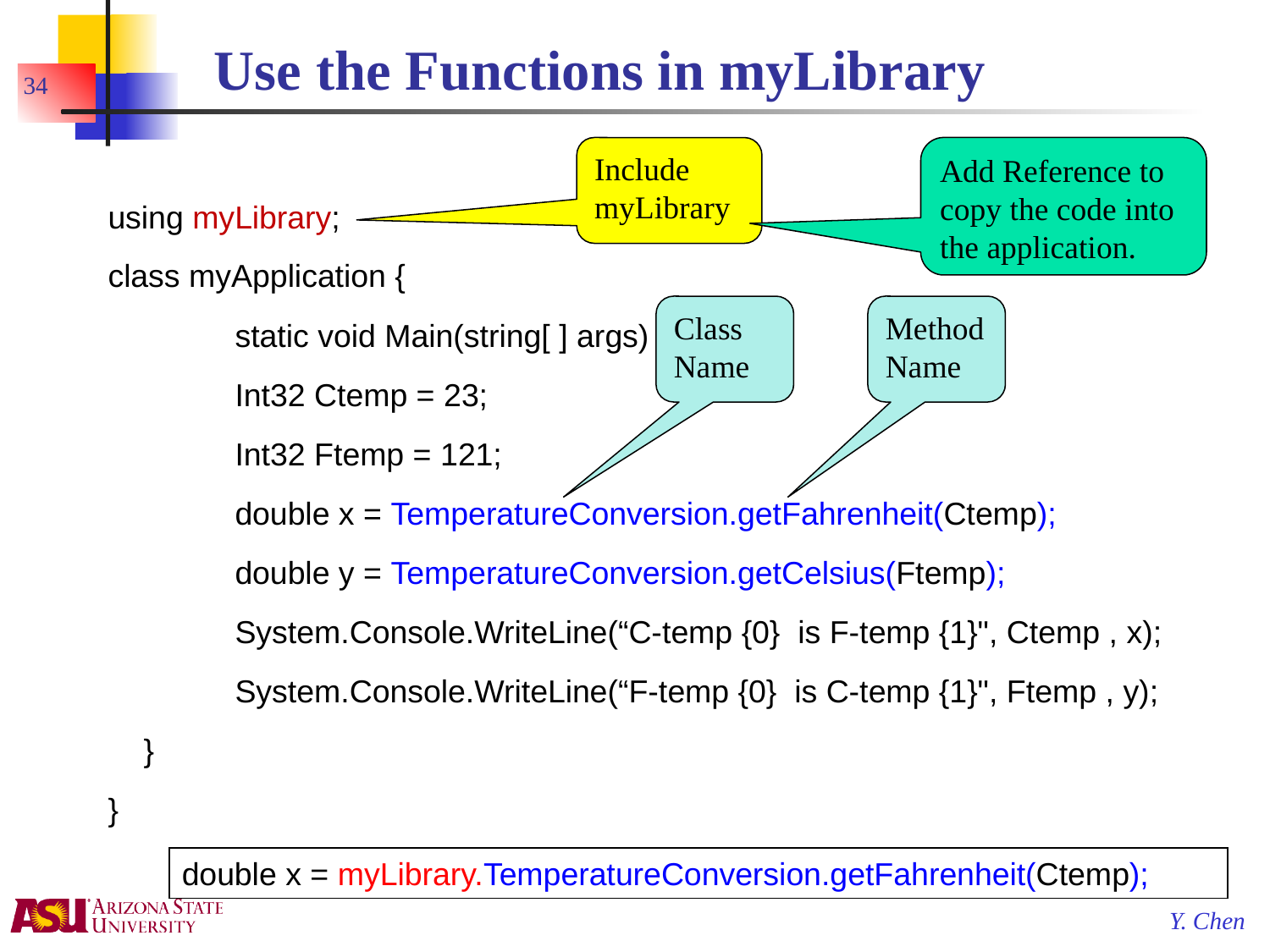

# Use the Functions in myLibrary
34
Include myLibrary
Add Reference to copy the code into the application.
using myLibrary;
class myApplication {
	static void Main(string[ ] args)  {
	Int32 Ctemp = 23;
	Int32 Ftemp = 121;
	double x = TemperatureConversion.getFahrenheit(Ctemp);
	double y = TemperatureConversion.getCelsius(Ftemp);
	System.Console.WriteLine(“C-temp {0}  is F-temp {1}", Ctemp , x);
	System.Console.WriteLine(“F-temp {0}  is C-temp {1}", Ftemp , y);
    }
}
Class Name
Method Name
double x = myLibrary.TemperatureConversion.getFahrenheit(Ctemp);